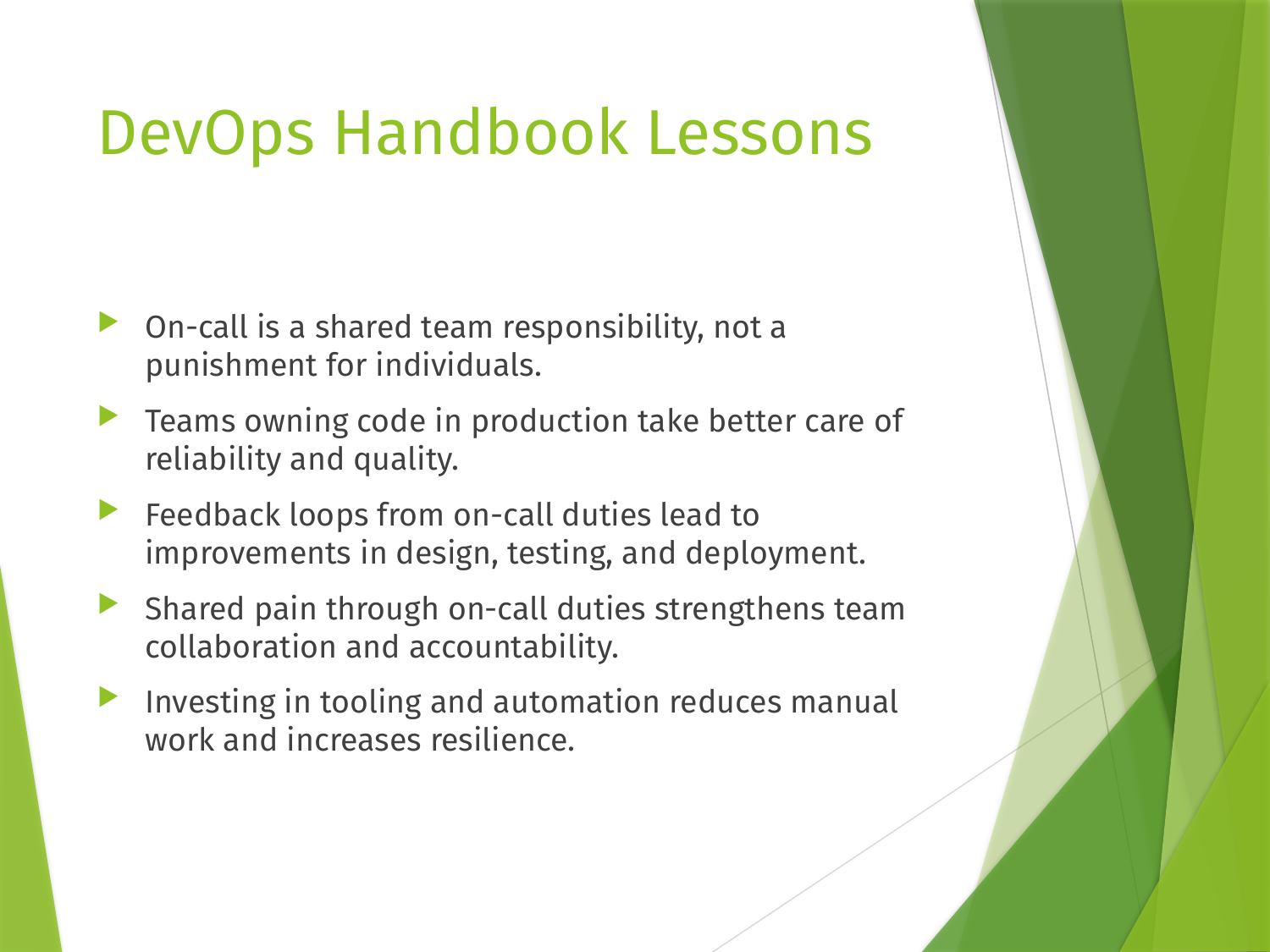

# DevOps Handbook Lessons
On-call is a shared team responsibility, not a punishment for individuals.
Teams owning code in production take better care of reliability and quality.
Feedback loops from on-call duties lead to improvements in design, testing, and deployment.
Shared pain through on-call duties strengthens team collaboration and accountability.
Investing in tooling and automation reduces manual work and increases resilience.